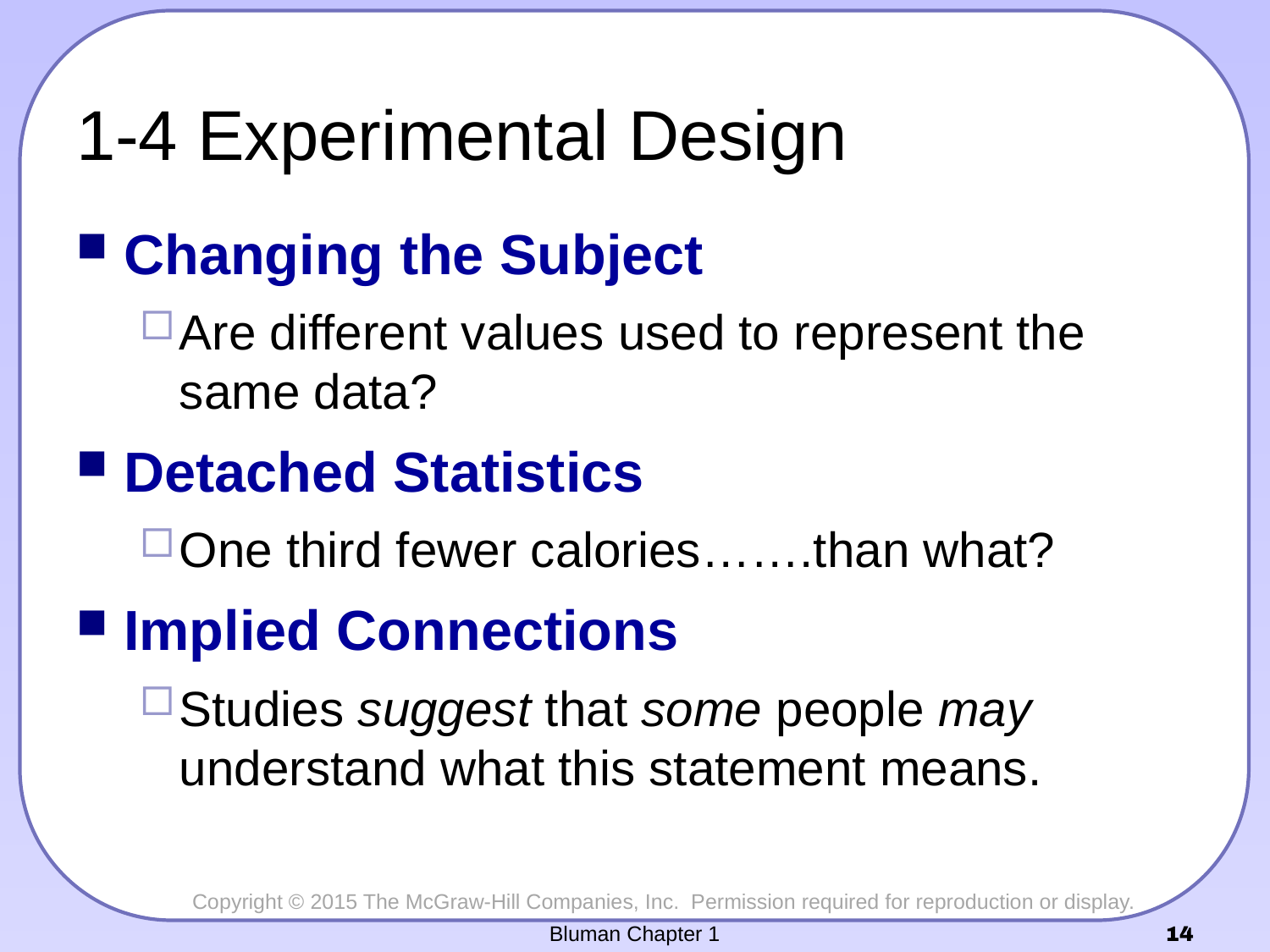

# 1-4 Experimental Design
Changing the Subject
Are different values used to represent the same data?
Detached Statistics
One third fewer calories…….than what?
Implied Connections
Studies suggest that some people may understand what this statement means.
Bluman Chapter 1
14